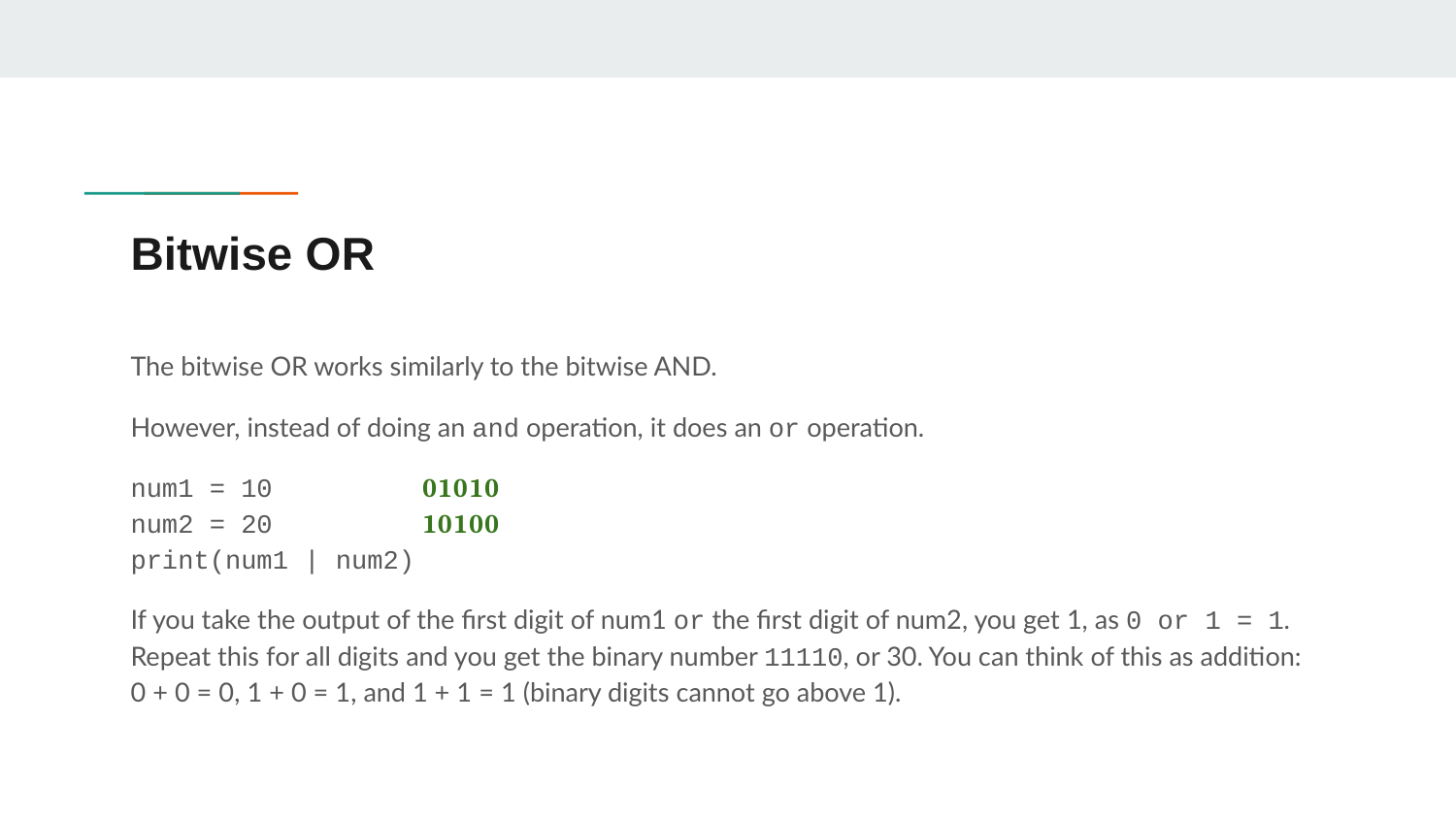

# Bitwise OR
The bitwise OR works similarly to the bitwise AND.
However, instead of doing an and operation, it does an or operation.
num1 = 10		01010
num2 = 20		10100
print(num1 | num2)
If you take the output of the first digit of num1 or the first digit of num2, you get 1, as 0 or 1 = 1. Repeat this for all digits and you get the binary number 11110, or 30. You can think of this as addition:
0 + 0 = 0, 1 + 0 = 1, and 1 + 1 = 1 (binary digits cannot go above 1).